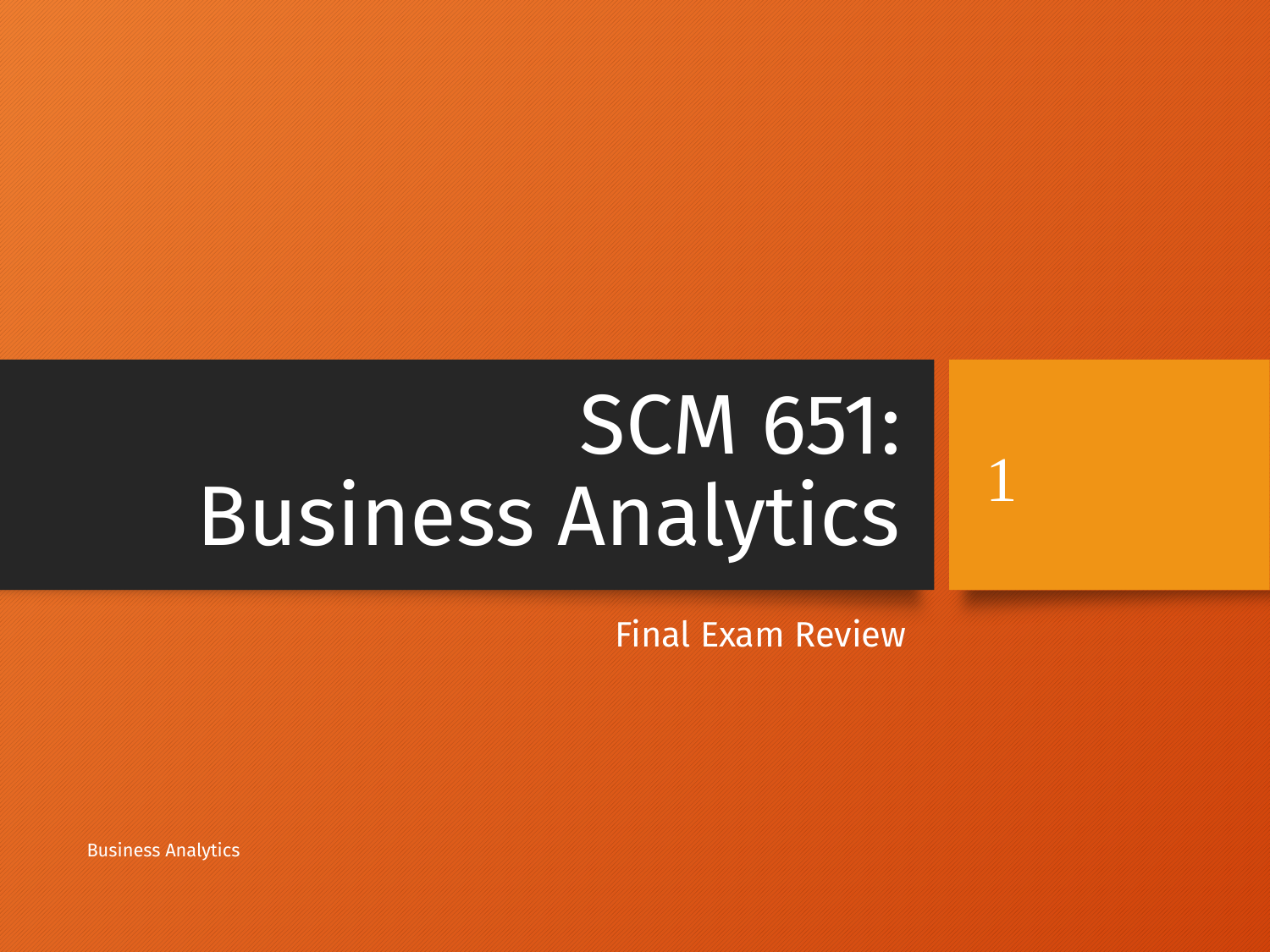

# SCM 651: Business Analytics
1
Final Exam Review
Business Analytics